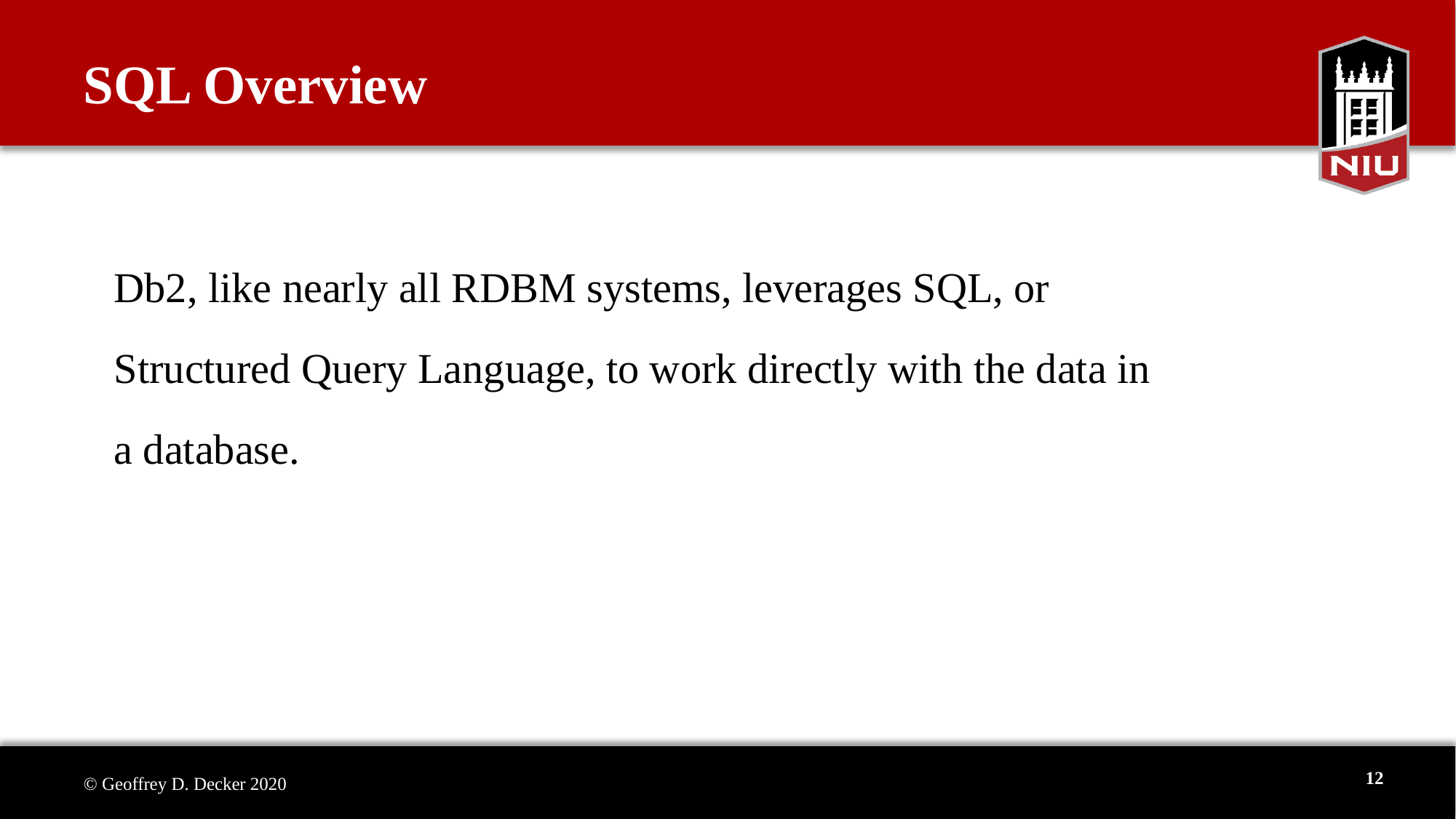

# SQL Overview
Db2, like nearly all RDBM systems, leverages SQL, or

Structured Query Language, to work directly with the data in

a database.
12
© Geoffrey D. Decker 2020